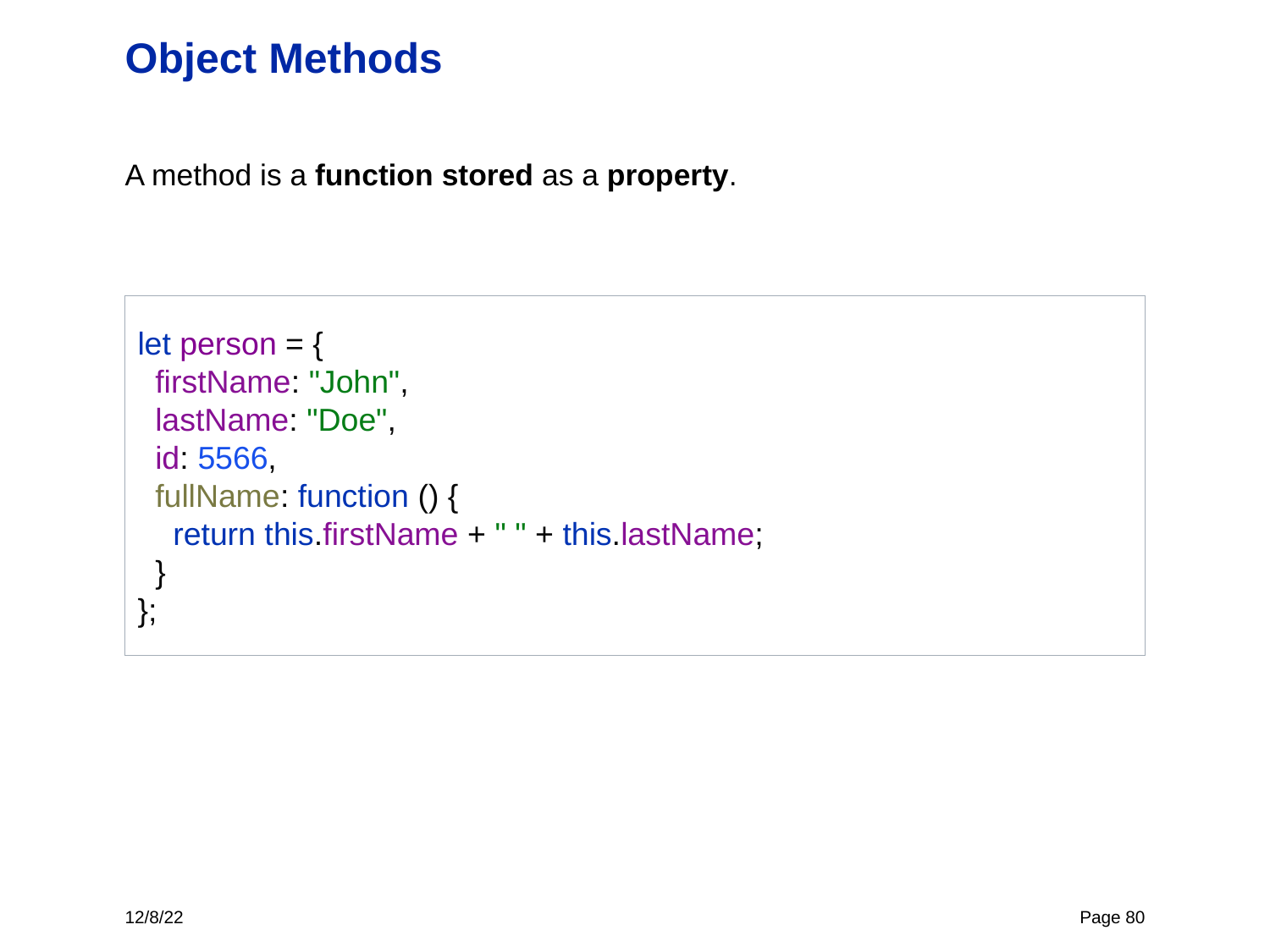

# Object Methods
A method is a function stored as a property.

let person = {
  firstName: "John",
  lastName: "Doe",
  id: 5566,
  fullName: function () {
    return this.firstName + " " + this.lastName;
  }
};

12/8/22

Page 80